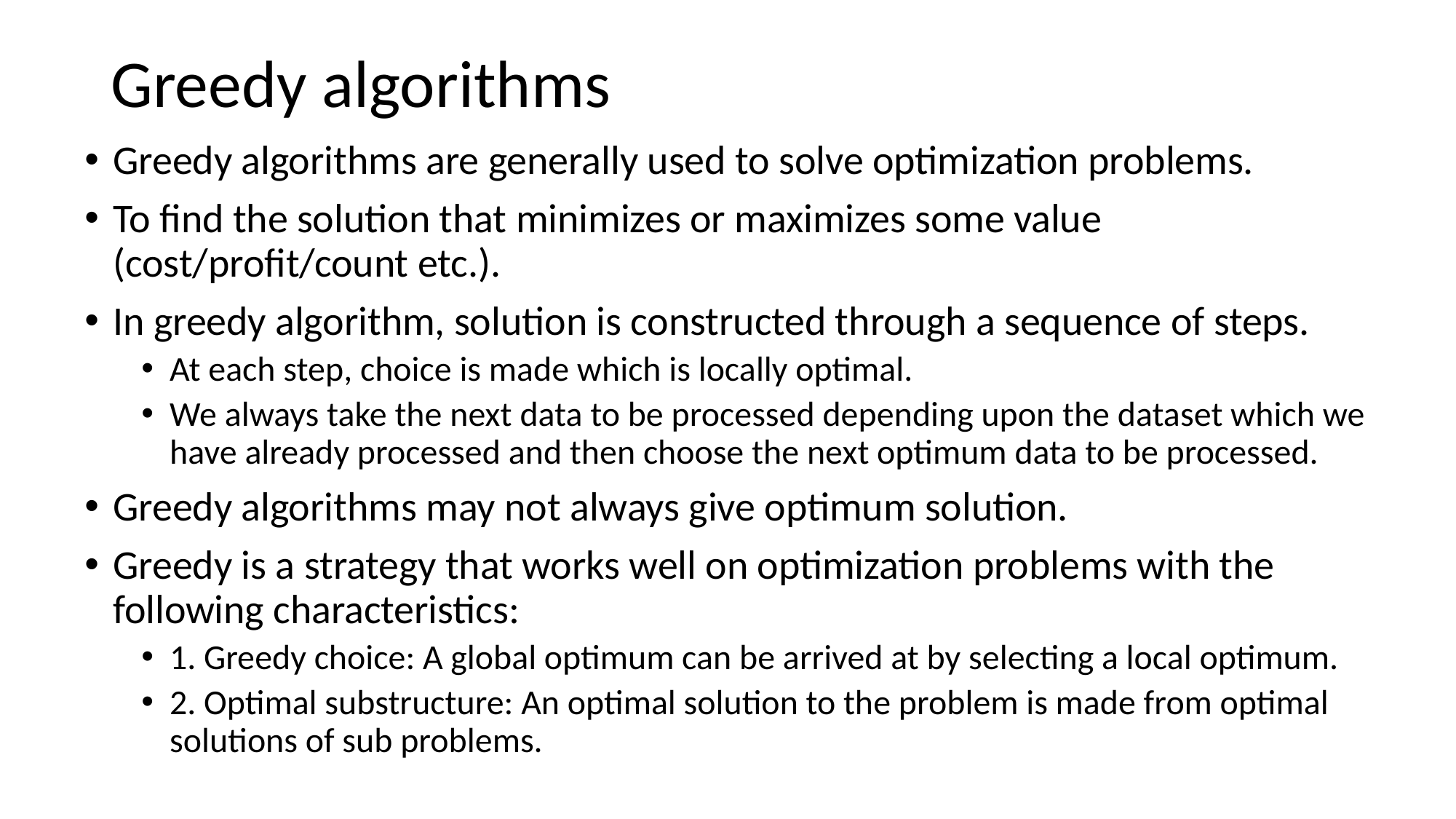

# Greedy algorithms
Greedy algorithms are generally used to solve optimization problems.
To find the solution that minimizes or maximizes some value (cost/profit/count etc.).
In greedy algorithm, solution is constructed through a sequence of steps.
At each step, choice is made which is locally optimal.
We always take the next data to be processed depending upon the dataset which we have already processed and then choose the next optimum data to be processed.
Greedy algorithms may not always give optimum solution.
Greedy is a strategy that works well on optimization problems with the following characteristics:
1. Greedy choice: A global optimum can be arrived at by selecting a local optimum.
2. Optimal substructure: An optimal solution to the problem is made from optimal solutions of sub problems.